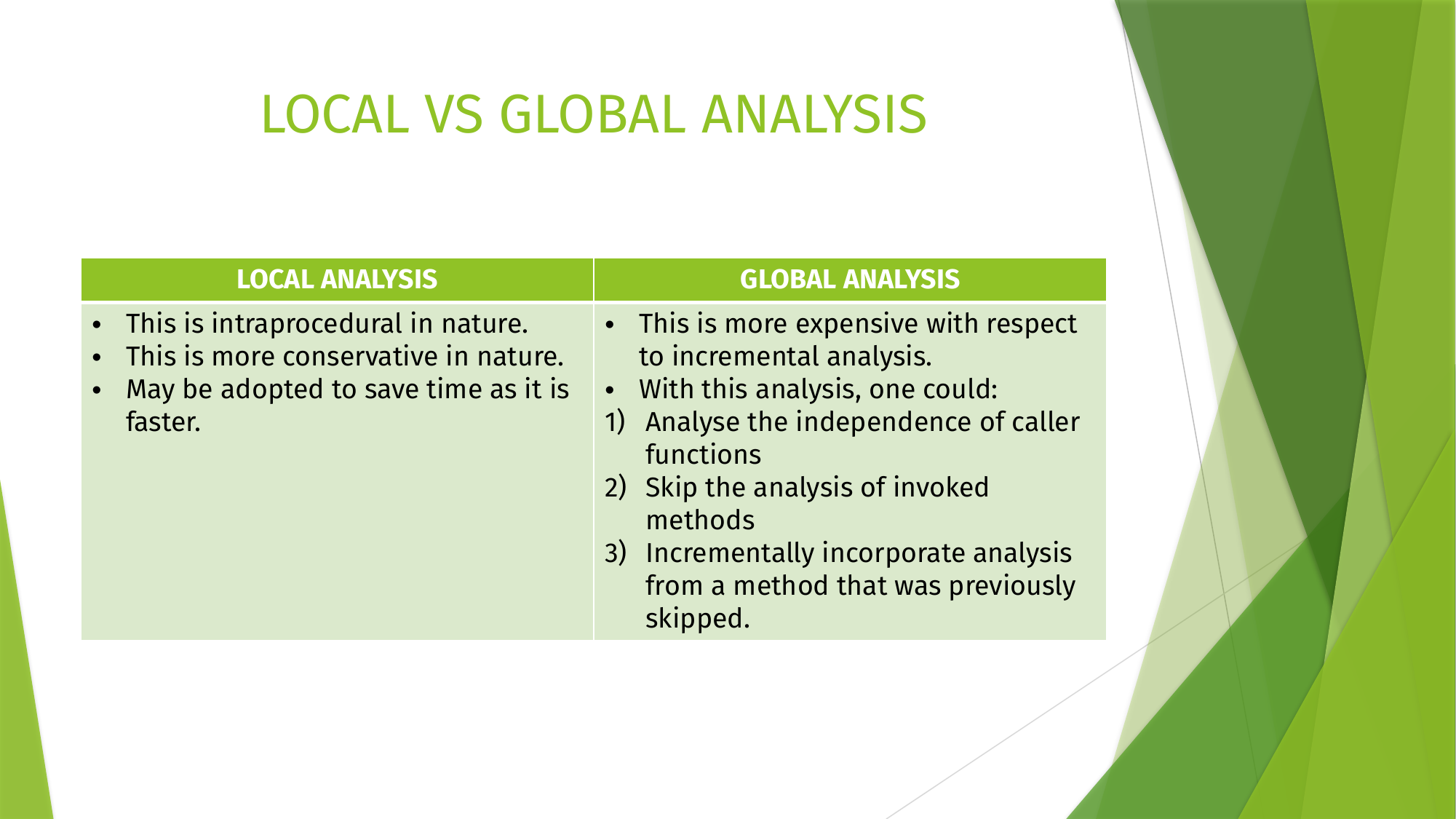

# LOCAL VS GLOBAL ANALYSIS
| LOCAL ANALYSIS | GLOBAL ANALYSIS |
| --- | --- |
| This is intraprocedural in nature. This is more conservative in nature. May be adopted to save time as it is faster. | This is more expensive with respect to incremental analysis. With this analysis, one could: Analyse the independence of caller functions Skip the analysis of invoked methods Incrementally incorporate analysis from a method that was previously skipped. |